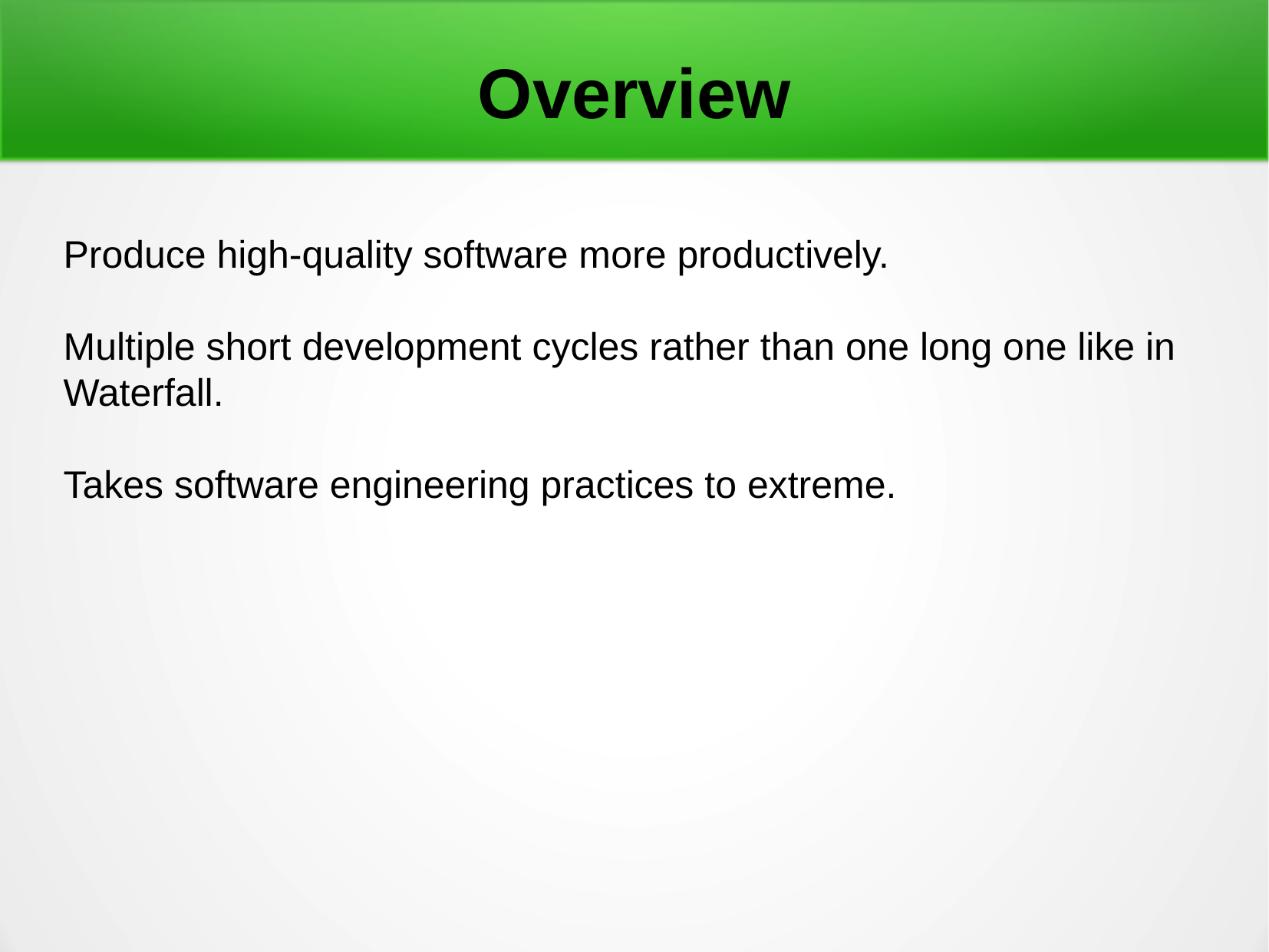

Overview
Produce high-quality software more productively.

Multiple short development cycles rather than one long one like in Waterfall.

Takes software engineering practices to extreme.